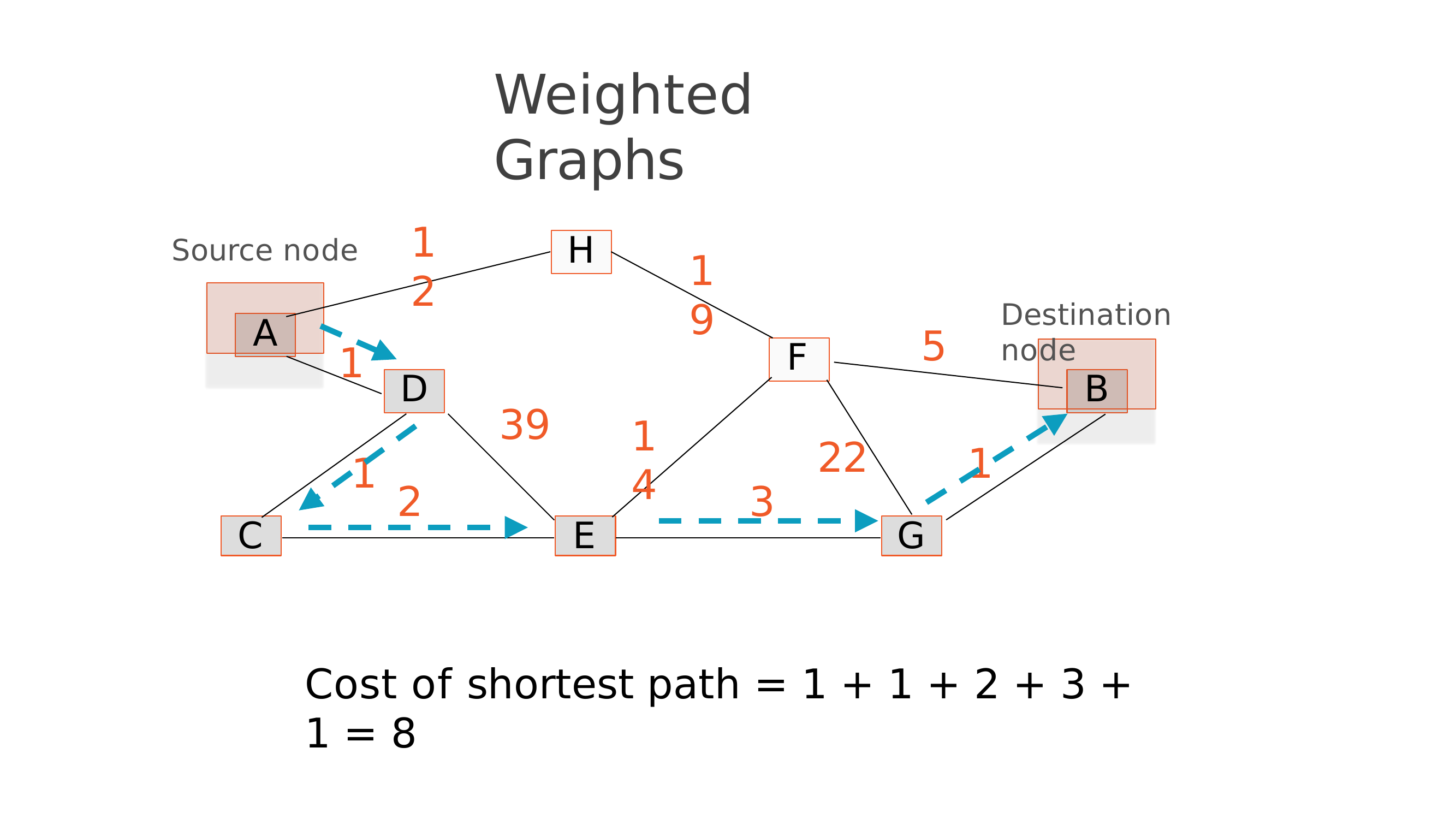

# Weighted Graphs
12
H

Source node
19

A
Destination node

5

F
1

B
D

39
14

22
1
1
2
3

C
E
G

Cost of shortest path = 1 + 1 + 2 + 3 + 1 = 8